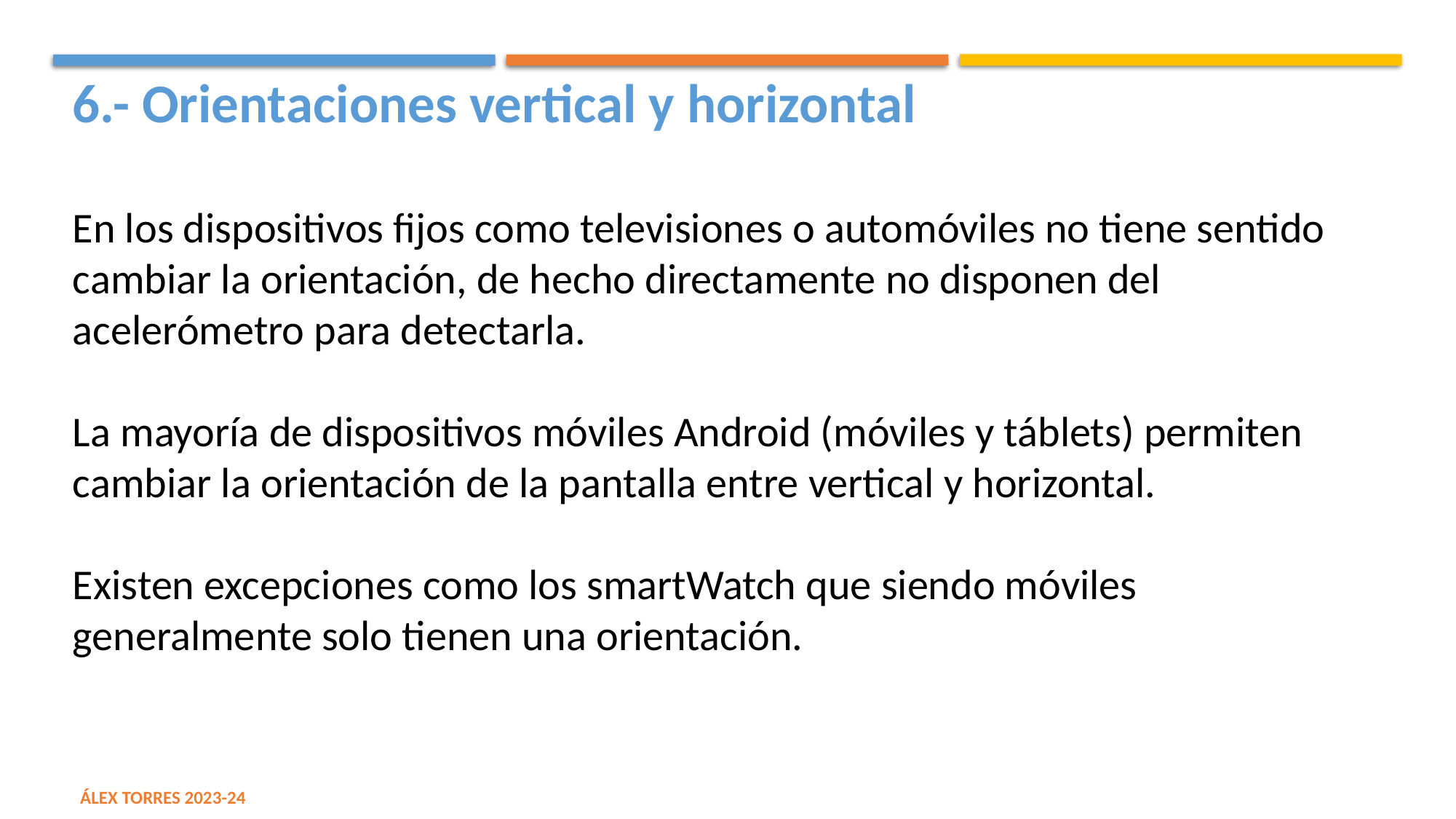

6.- Orientaciones vertical y horizontal

En los dispositivos fijos como televisiones o automóviles no tiene sentido cambiar la orientación, de hecho directamente no disponen del acelerómetro para detectarla.

La mayoría de dispositivos móviles Android (móviles y táblets) permiten cambiar la orientación de la pantalla entre vertical y horizontal.

Existen excepciones como los smartWatch que siendo móviles generalmente solo tienen una orientación.